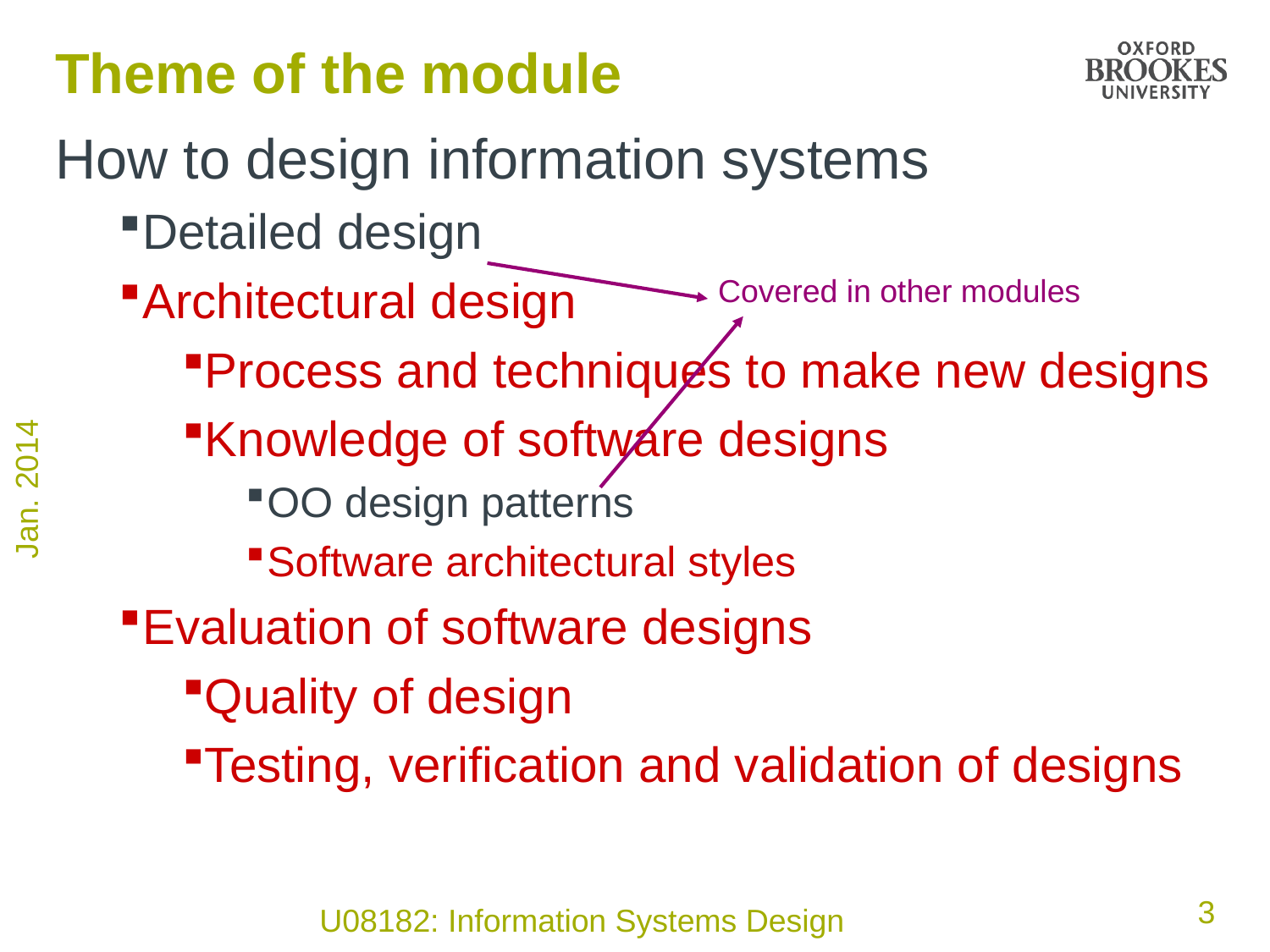

# Theme of the module
How to design information systems
Detailed design
Architectural design
Process and techniques to make new designs
Knowledge of software designs
OO design patterns
Software architectural styles
Evaluation of software designs
Quality of design
Testing, verification and validation of designs

Covered in other modules

Jan. 2014
3
U08182: Information Systems Design